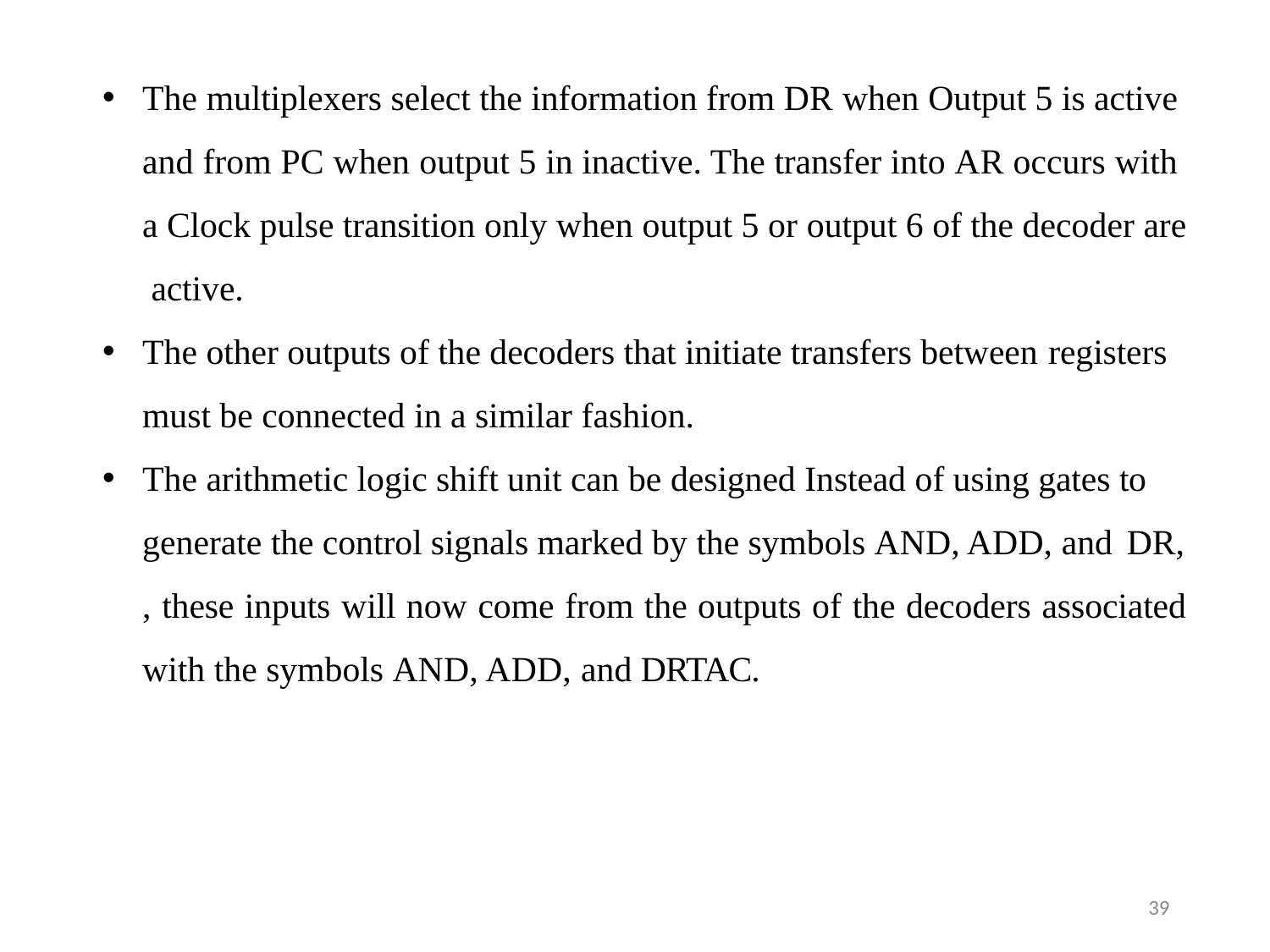

The multiplexers select the information from DR when Output 5 is active  and from PC when output 5 in inactive. The transfer into AR occurs with  a Clock pulse transition only when output 5 or output 6 of the decoder are  active.
The other outputs of the decoders that initiate transfers between registers
must be connected in a similar fashion.
The arithmetic logic shift unit can be designed Instead of using gates to  generate the control signals marked by the symbols AND, ADD, and DR,
, these inputs will now come from the outputs of the decoders associated
with the symbols AND, ADD, and DRTAC.
39